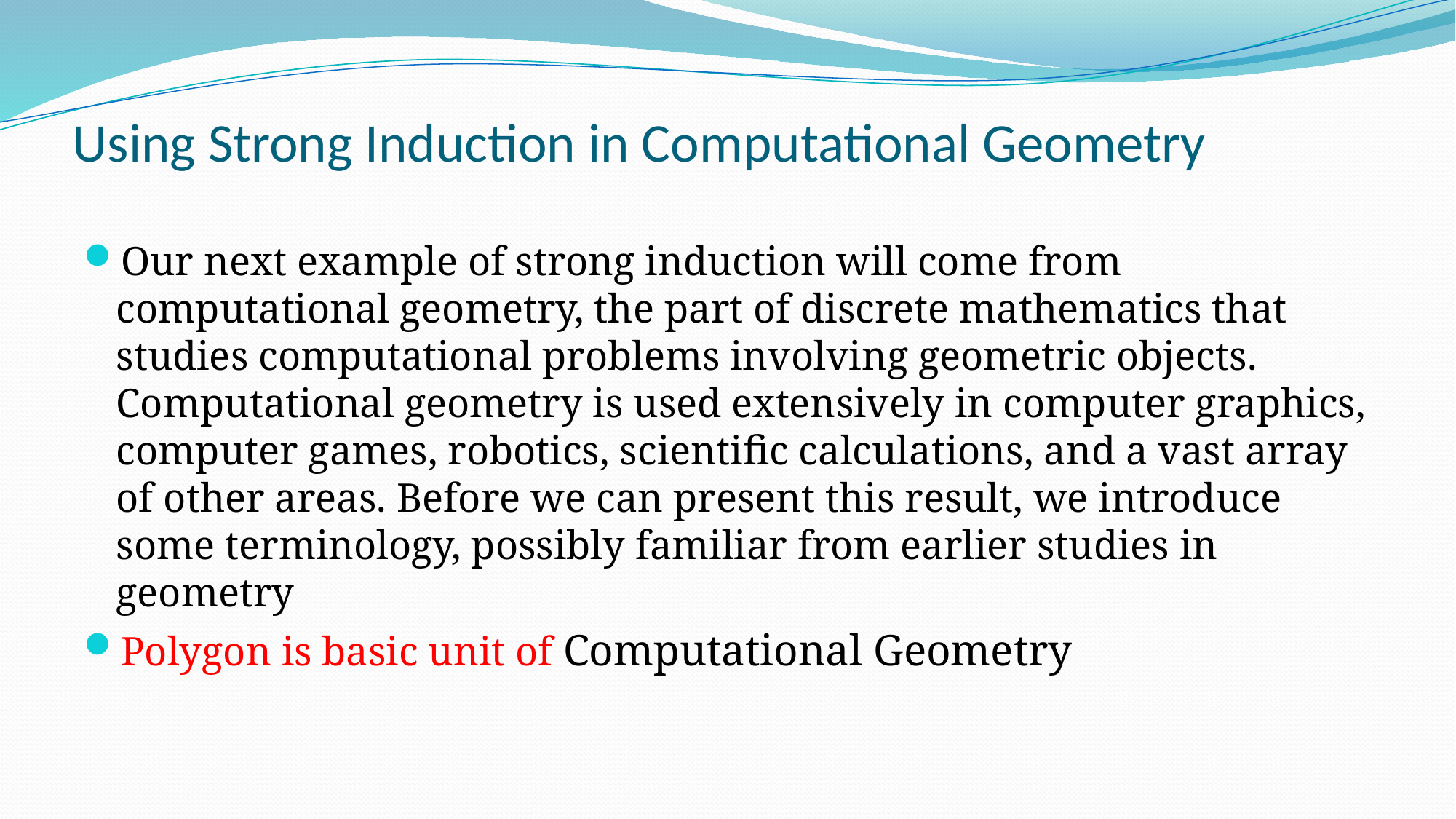

# Using Strong Induction in Computational Geometry
Our next example of strong induction will come from computational geometry, the part of discrete mathematics that studies computational problems involving geometric objects. Computational geometry is used extensively in computer graphics, computer games, robotics, scientiﬁc calculations, and a vast array of other areas. Before we can present this result, we introduce some terminology, possibly familiar from earlier studies in geometry
Polygon is basic unit of Computational Geometry